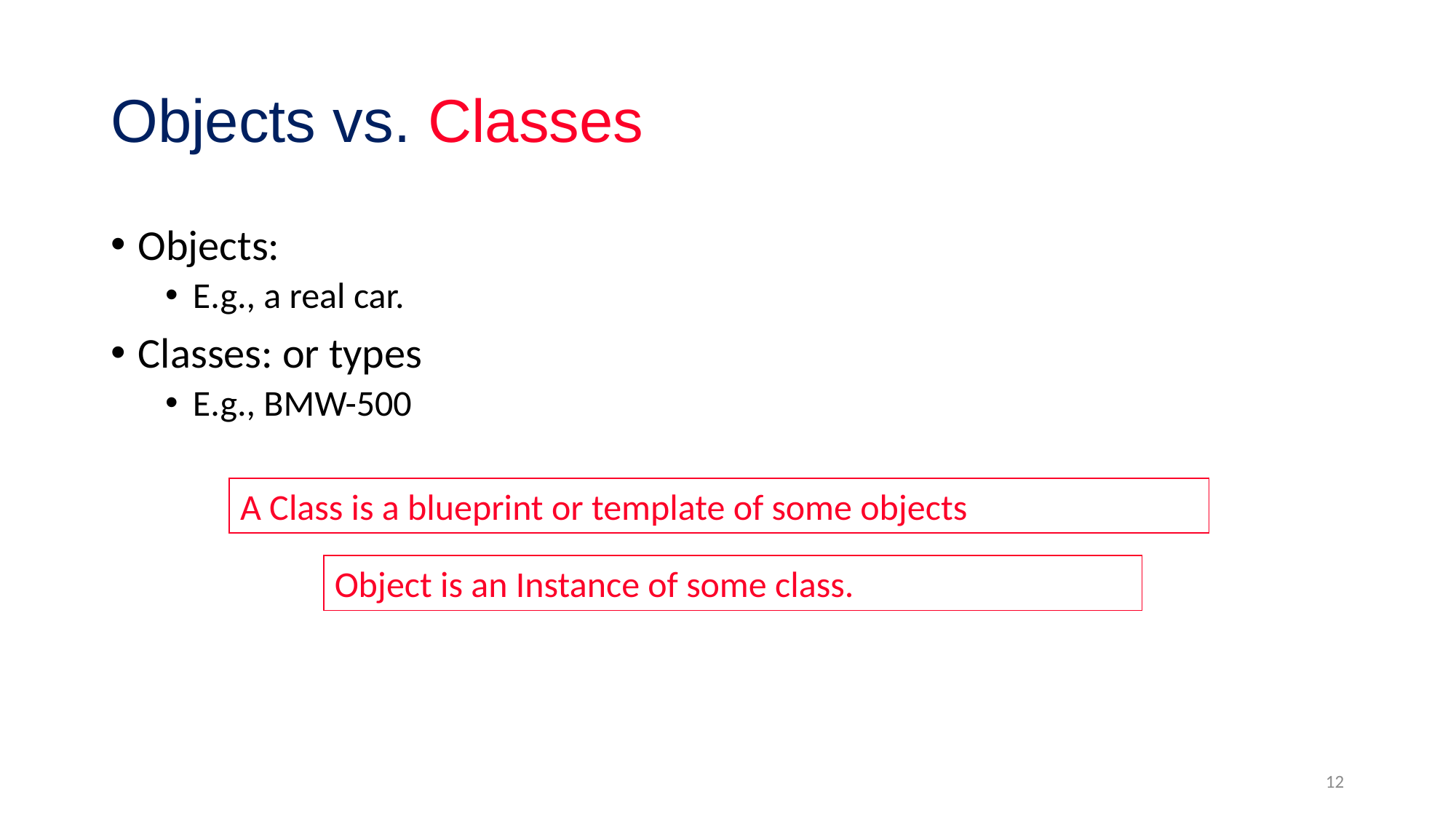

# Objects vs. Classes
Objects:
E.g., a real car.
Classes: or types
E.g., BMW-500

A Class is a blueprint or template of some objects
Object is an Instance of some class.
12